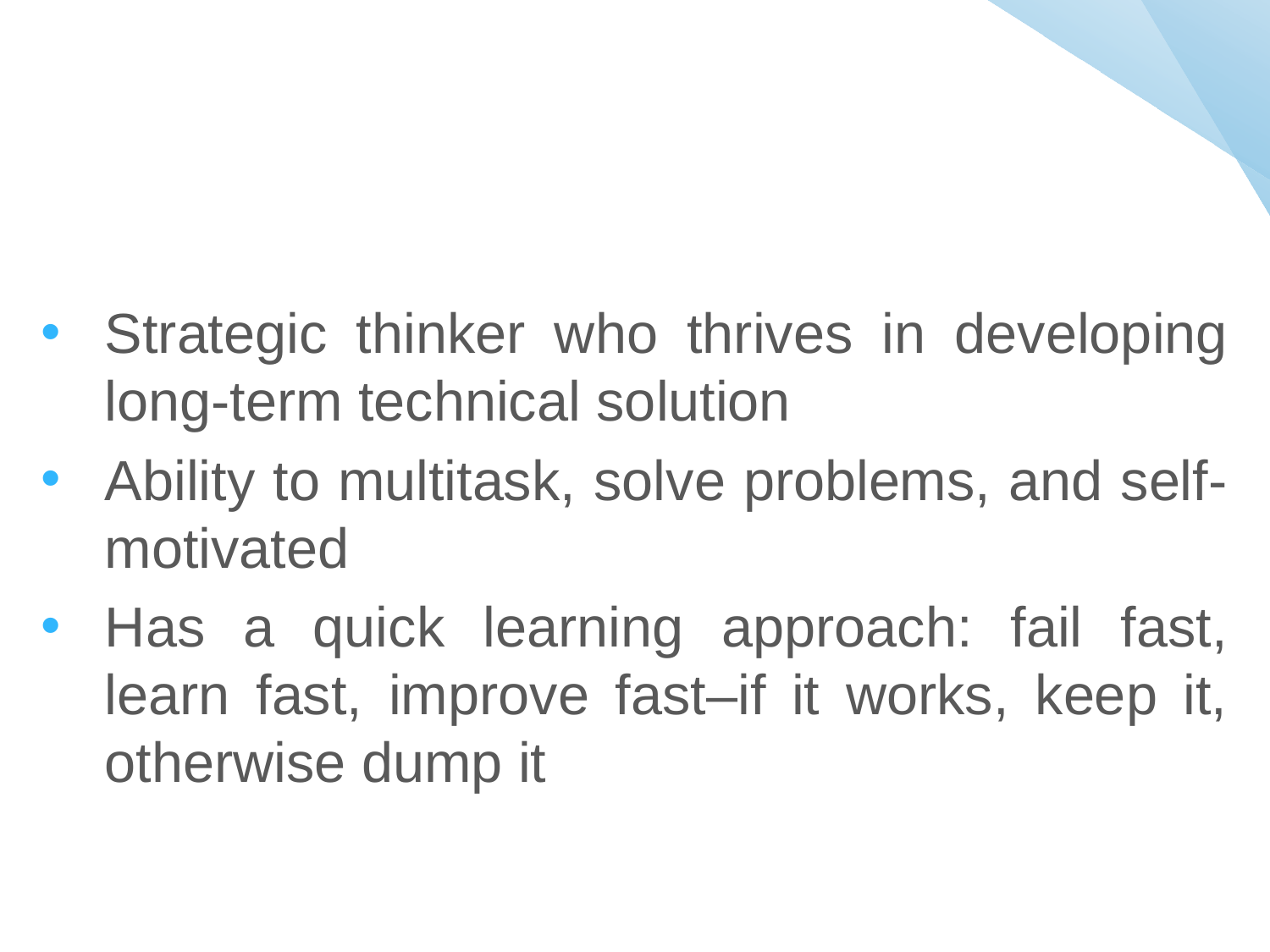

# Individual Skills
Strategic thinker who thrives in developing long-term technical solution
Ability to multitask, solve problems, and self-motivated
Has a quick learning approach: fail fast, learn fast, improve fast–if it works, keep it, otherwise dump it